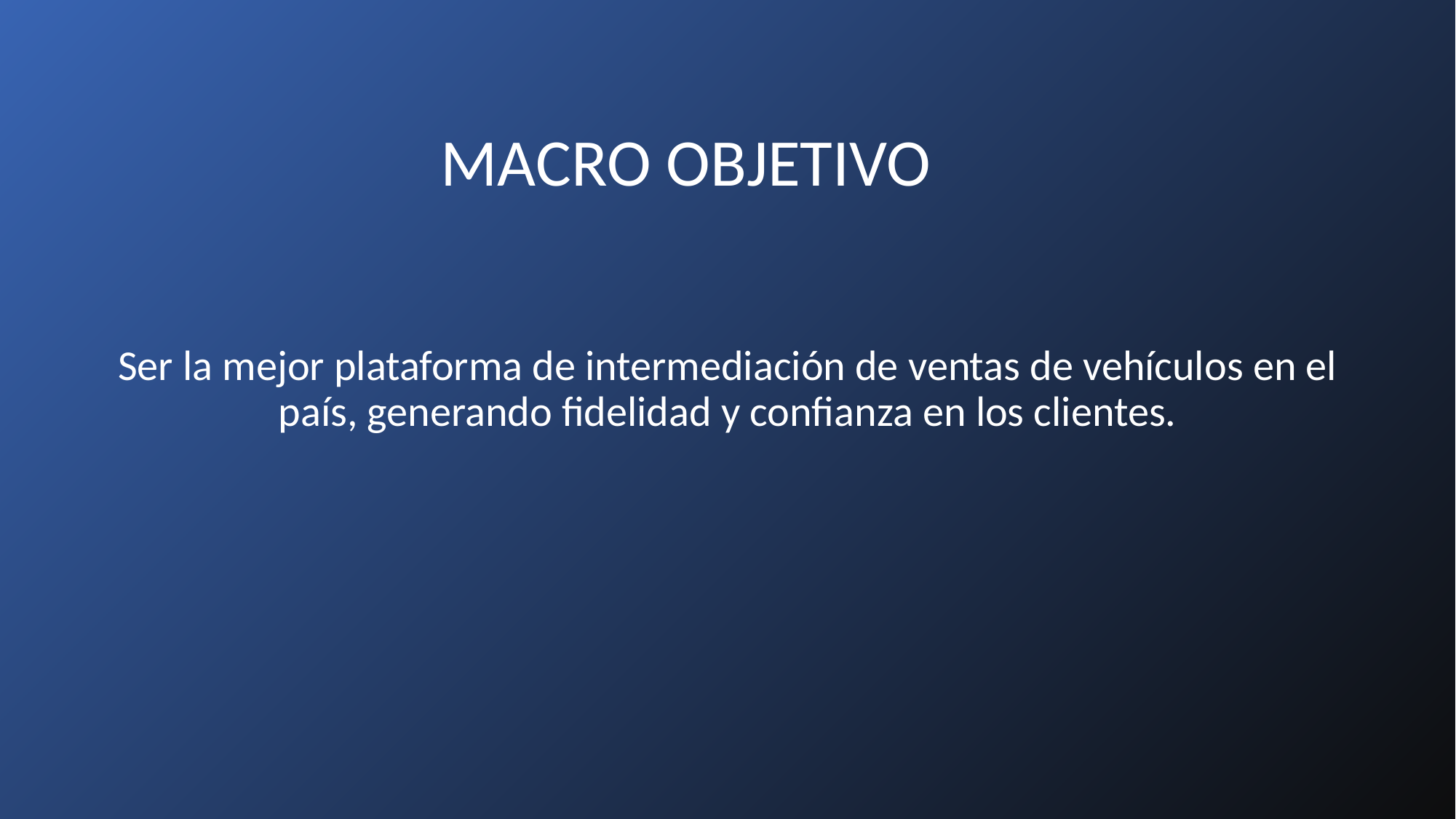

# MACRO OBJETIVO
Ser la mejor plataforma de intermediación de ventas de vehículos en el país, generando fidelidad y confianza en los clientes.